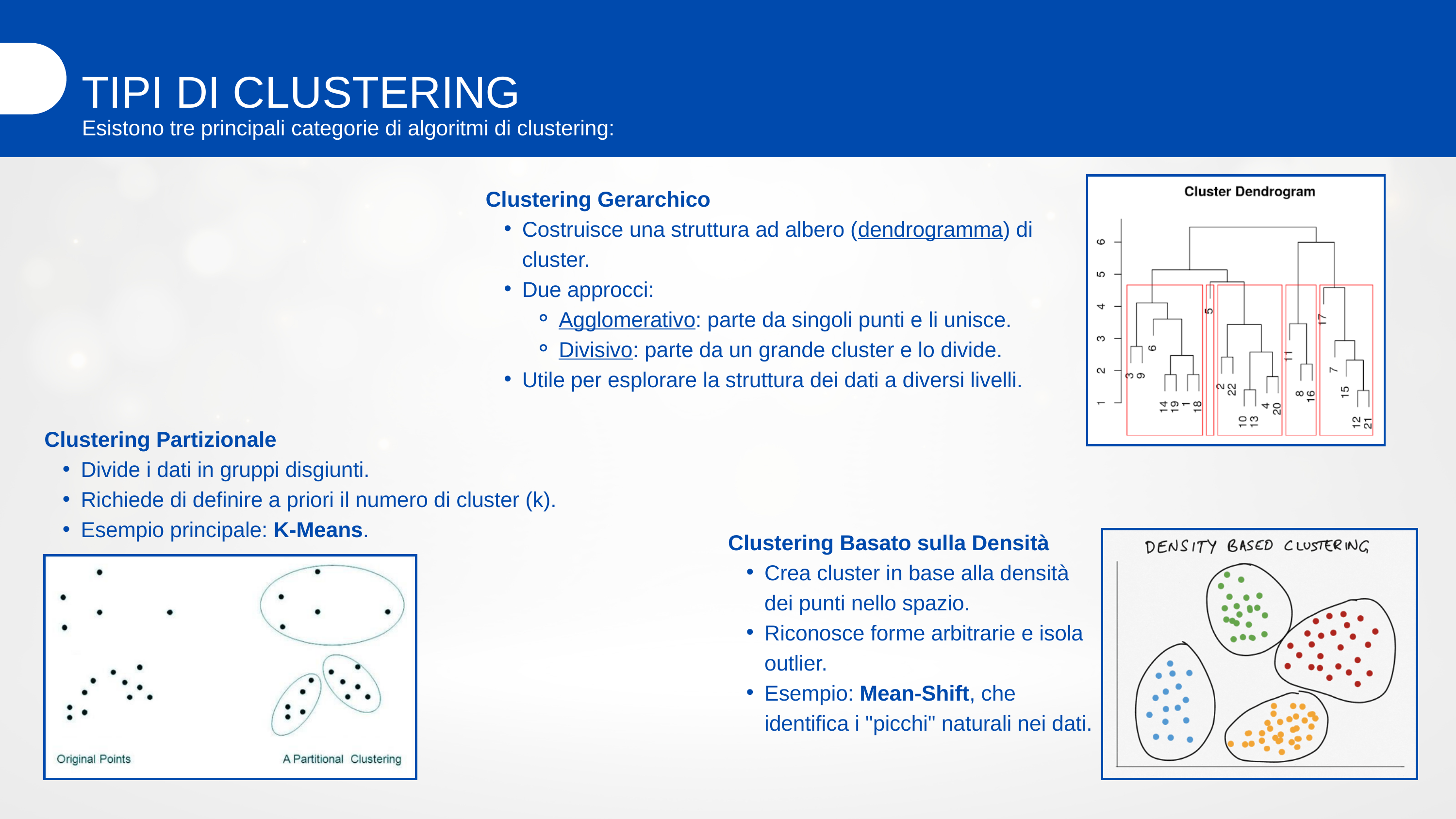

TIPI DI CLUSTERING
Esistono tre principali categorie di algoritmi di clustering:

Clustering Gerarchico
Costruisce una struttura ad albero (dendrogramma) di cluster.
Due approcci:
Agglomerativo: parte da singoli punti e li unisce.
Divisivo: parte da un grande cluster e lo divide.
Utile per esplorare la struttura dei dati a diversi livelli.
Clustering Partizionale
Divide i dati in gruppi disgiunti.
Richiede di definire a priori il numero di cluster (k).
Esempio principale: K-Means.
Clustering Basato sulla Densità
Crea cluster in base alla densità dei punti nello spazio.
Riconosce forme arbitrarie e isola outlier.
Esempio: Mean-Shift, che identifica i "picchi" naturali nei dati.